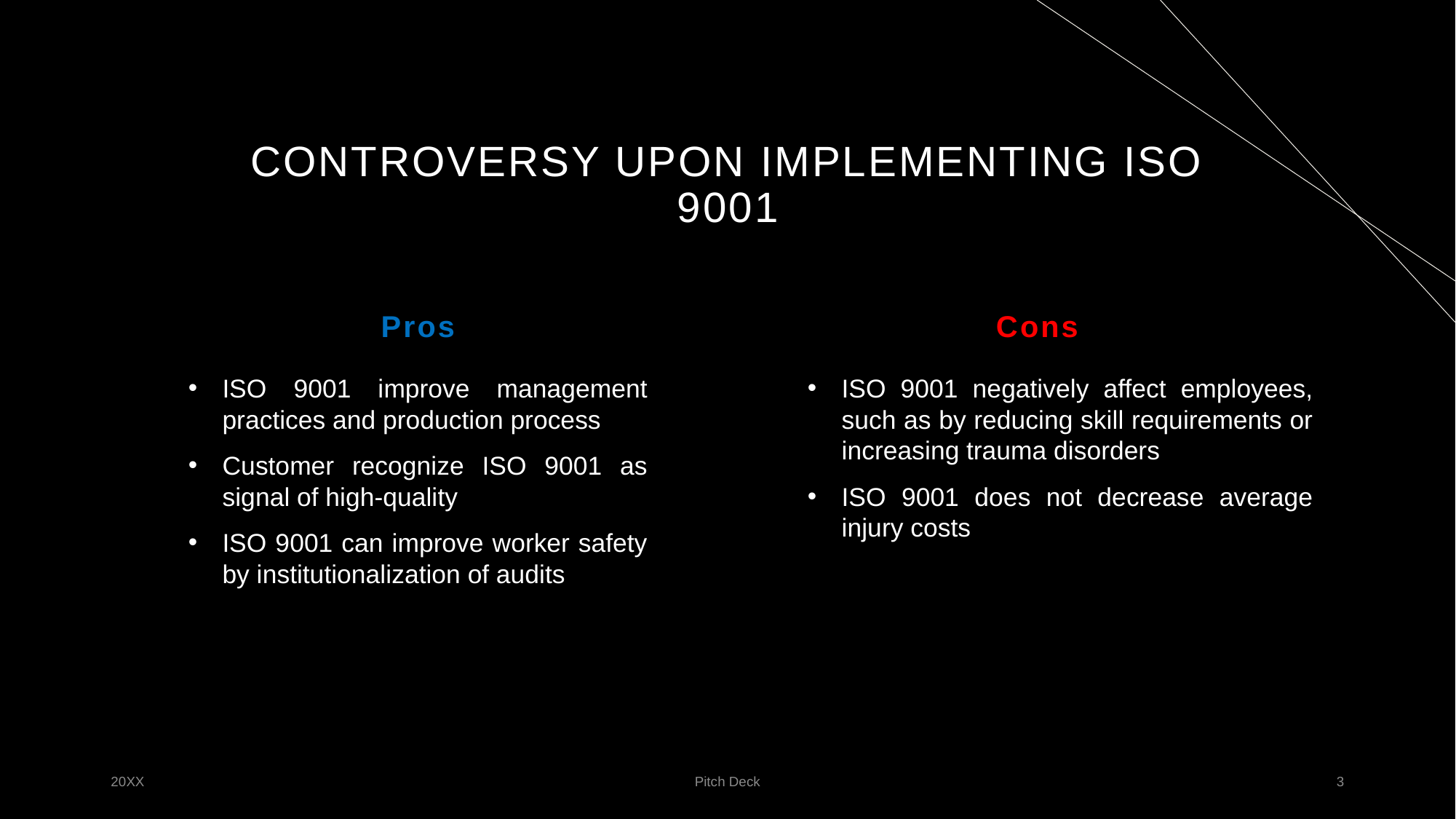

# Controversy upon implementing ISO 9001
Pros
Cons
ISO 9001 negatively affect employees, such as by reducing skill requirements or increasing trauma disorders
ISO 9001 does not decrease average injury costs
ISO 9001 improve management practices and production process
Customer recognize ISO 9001 as signal of high-quality
ISO 9001 can improve worker safety by institutionalization of audits
20XX
Pitch Deck
3